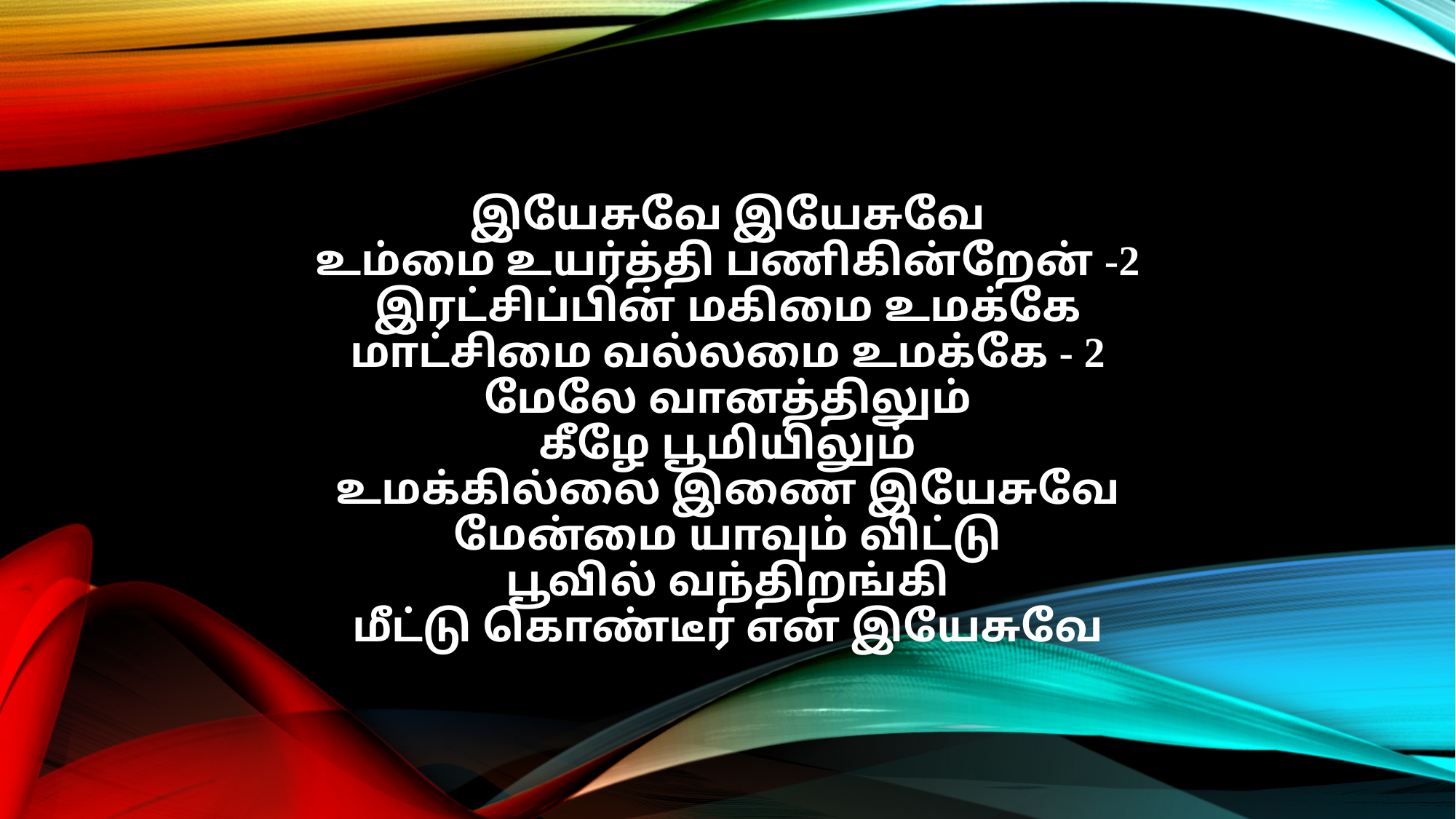

இயேசுவே இயேசுவே
உம்மை உயர்த்தி பணிகின்றேன் -2
இரட்சிப்பின் மகிமை உமக்கே
மாட்சிமை வல்லமை உமக்கே - 2
மேலே வானத்திலும்
கீழே பூமியிலும்
உமக்கில்லை இணை இயேசுவே
மேன்மை யாவும் விட்டு
பூவில் வந்திறங்கி
மீட்டு கொண்டீர் என் இயேசுவே